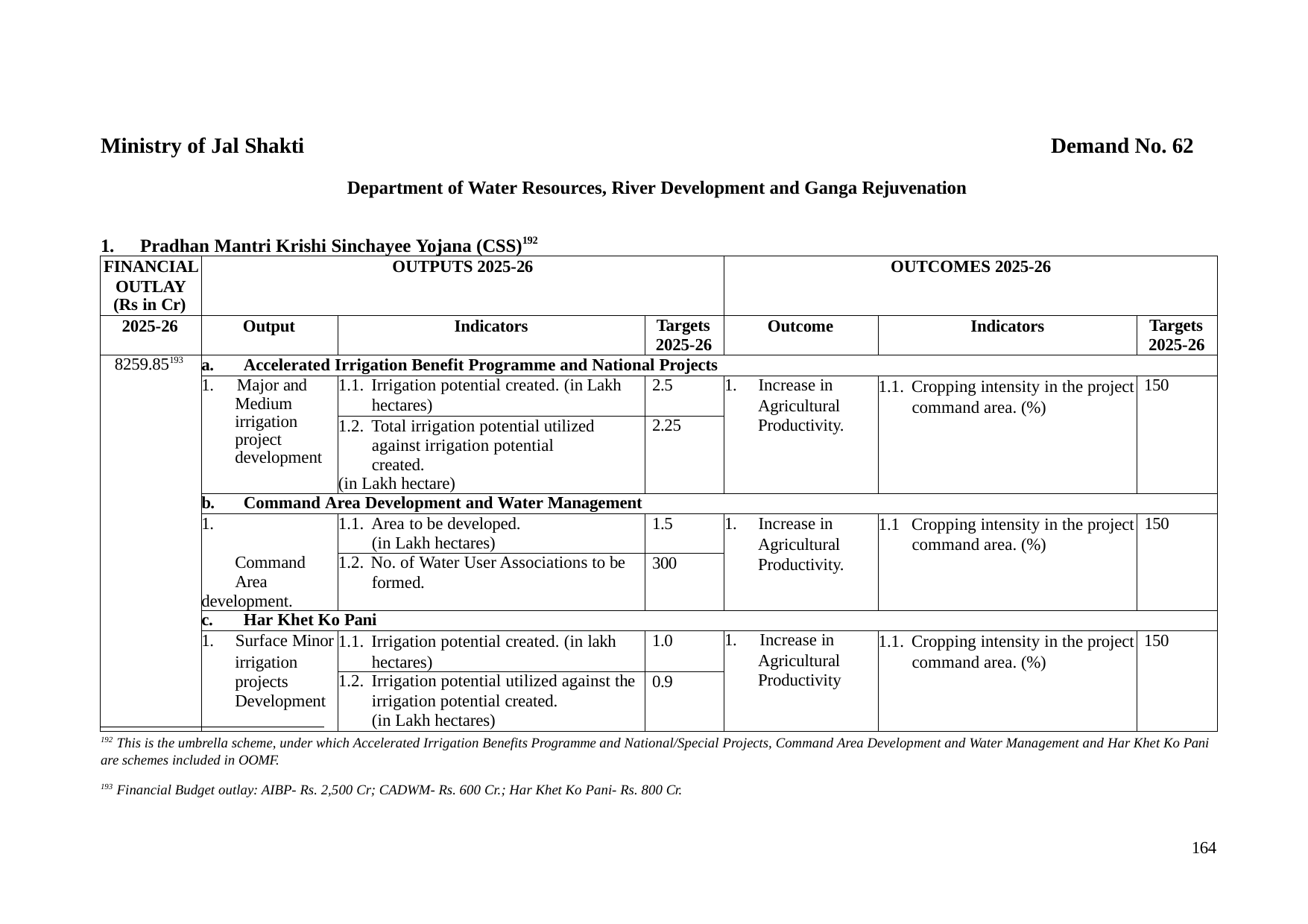

Ministry of Jal Shakti
Demand No. 62
Department of Water Resources, River Development and Ganga Rejuvenation

1.	Pradhan Mantri Krishi Sinchayee Yojana (CSS)192
| FINANCIAL OUTLAY (Rs in Cr) | OUTPUTS 2025-26 |  |  | OUTCOMES 2025-26 |  |  |
| --- | --- | --- | --- | --- | --- | --- |
| 2025-26 | Output | Indicators | Targets 2025-26 | Outcome | Indicators | Targets 2025-26 |
| 8259.85193 | a. Accelerated Irrigation Benefit Programme and National Projects |  |  |  |  |  |
|  | 1. Major and Medium irrigation project development | 1.1. Irrigation potential created. (in Lakh hectares) | 2.5 | 1. Increase in Agricultural Productivity. | 1.1. Cropping intensity in the project command area. (%) | 150 |
|  |  | 1.2. Total irrigation potential utilized against irrigation potential created. (in Lakh hectare) | 2.25 |  |  |  |
|  | b. Command Area Development and Water Management |  |  |  |  |  |
|  | 1. Command Area development. | 1.1. Area to be developed. (in Lakh hectares) | 1.5 | 1. Increase in Agricultural Productivity. | 1.1 Cropping intensity in the project command area. (%) | 150 |
|  |  | 1.2. No. of Water User Associations to be formed. | 300 |  |  |  |
|  | c. Har Khet Ko Pani |  |  |  |  |  |
|  | 1. Surface Minor irrigation projects Development | 1.1. Irrigation potential created. (in lakh hectares) | 1.0 | 1. Increase in Agricultural Productivity | 1.1. Cropping intensity in the project command area. (%) | 150 |
|  |  | 1.2. Irrigation potential utilized against the irrigation potential created. (in Lakh hectares) | 0.9 |  |  |  |

192 This is the umbrella scheme, under which Accelerated Irrigation Benefits Programme and National/Special Projects, Command Area Development and Water Management and Har Khet Ko Pani are schemes included in OOMF.
193 Financial Budget outlay: AIBP- Rs. 2,500 Cr; CADWM- Rs. 600 Cr.; Har Khet Ko Pani- Rs. 800 Cr.
164